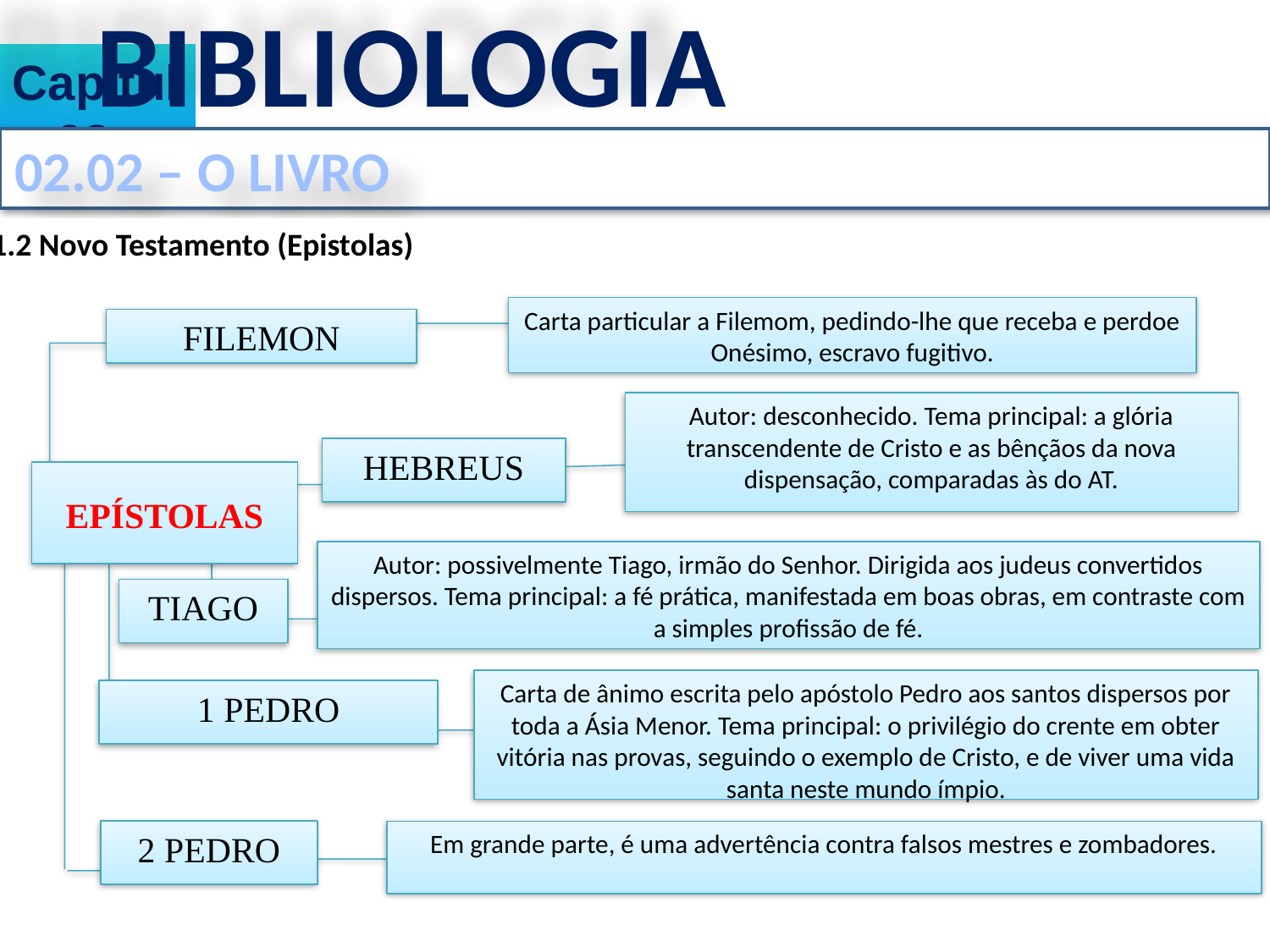

BIBLIOLOGIA
Capítulo 02

02.02 – O LIVRO
1.1.2 Novo Testamento (Epistolas)
Carta particular a Filemom, pedindo-lhe que receba e perdoe Onésimo, escravo fugitivo.
FILEMON

Autor: desconhecido. Tema principal: a glória transcendente de Cristo e as bênçãos da nova dispensação, comparadas às do AT.
HEBREUS

EPÍSTOLAS

Autor: possivelmente Tiago, irmão do Senhor. Dirigida aos judeus convertidos dispersos. Tema principal: a fé prática, manifestada em boas obras, em contraste com a simples profissão de fé.

TIAGO

Carta de ânimo escrita pelo apóstolo Pedro aos santos dispersos por toda a Ásia Menor. Tema principal: o privilégio do crente em obter vitória nas provas, seguindo o exemplo de Cristo, e de viver uma vida santa neste mundo ímpio.
1 PEDRO

2 PEDRO
Em grande parte, é uma advertência contra falsos mestres e zombadores.